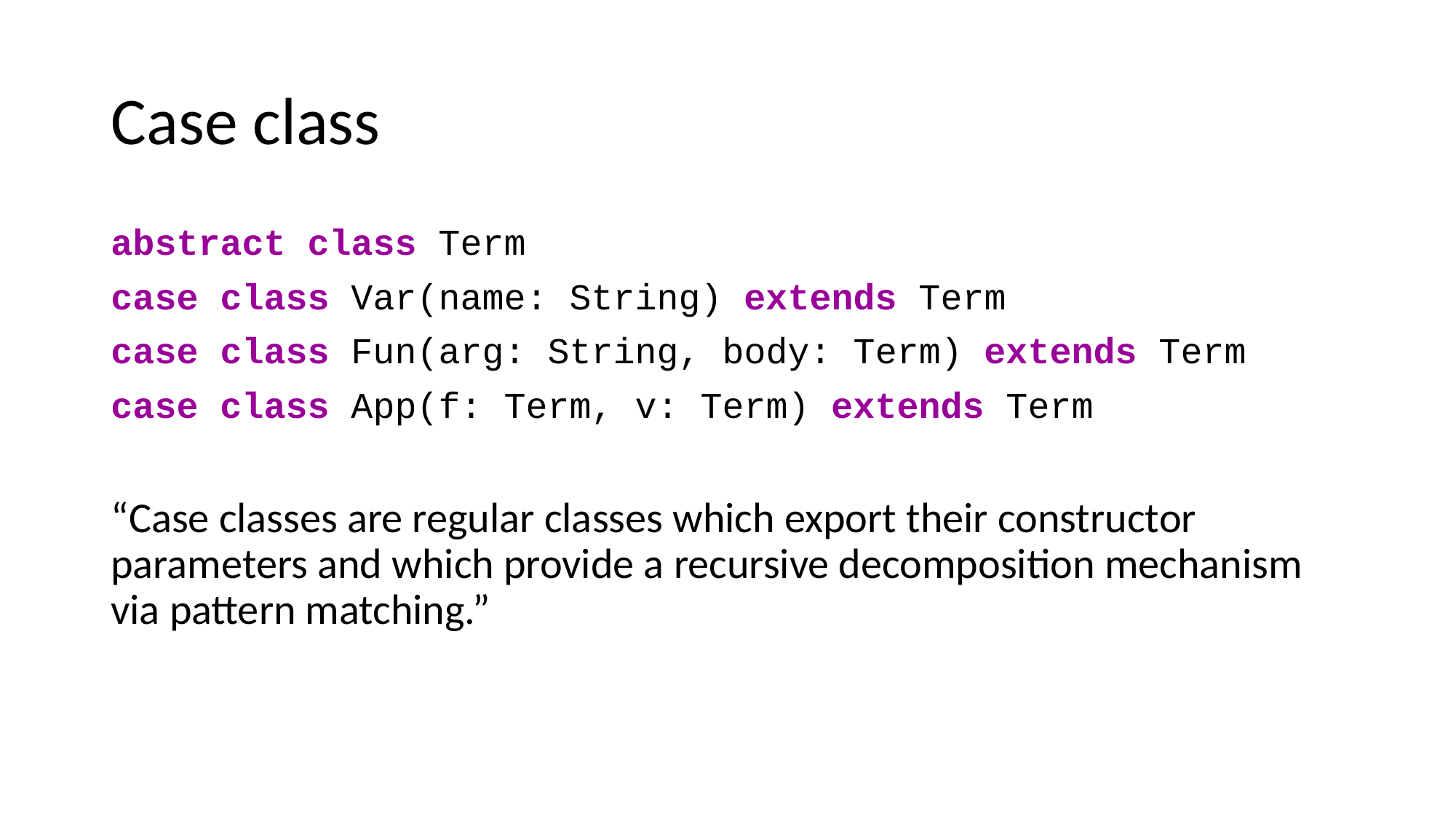

# Case class
abstract class Term
case class Var(name: String) extends Term
case class Fun(arg: String, body: Term) extends Term
case class App(f: Term, v: Term) extends Term

“Case classes are regular classes which export their constructor parameters and which provide a recursive decomposition mechanism via pattern matching.”